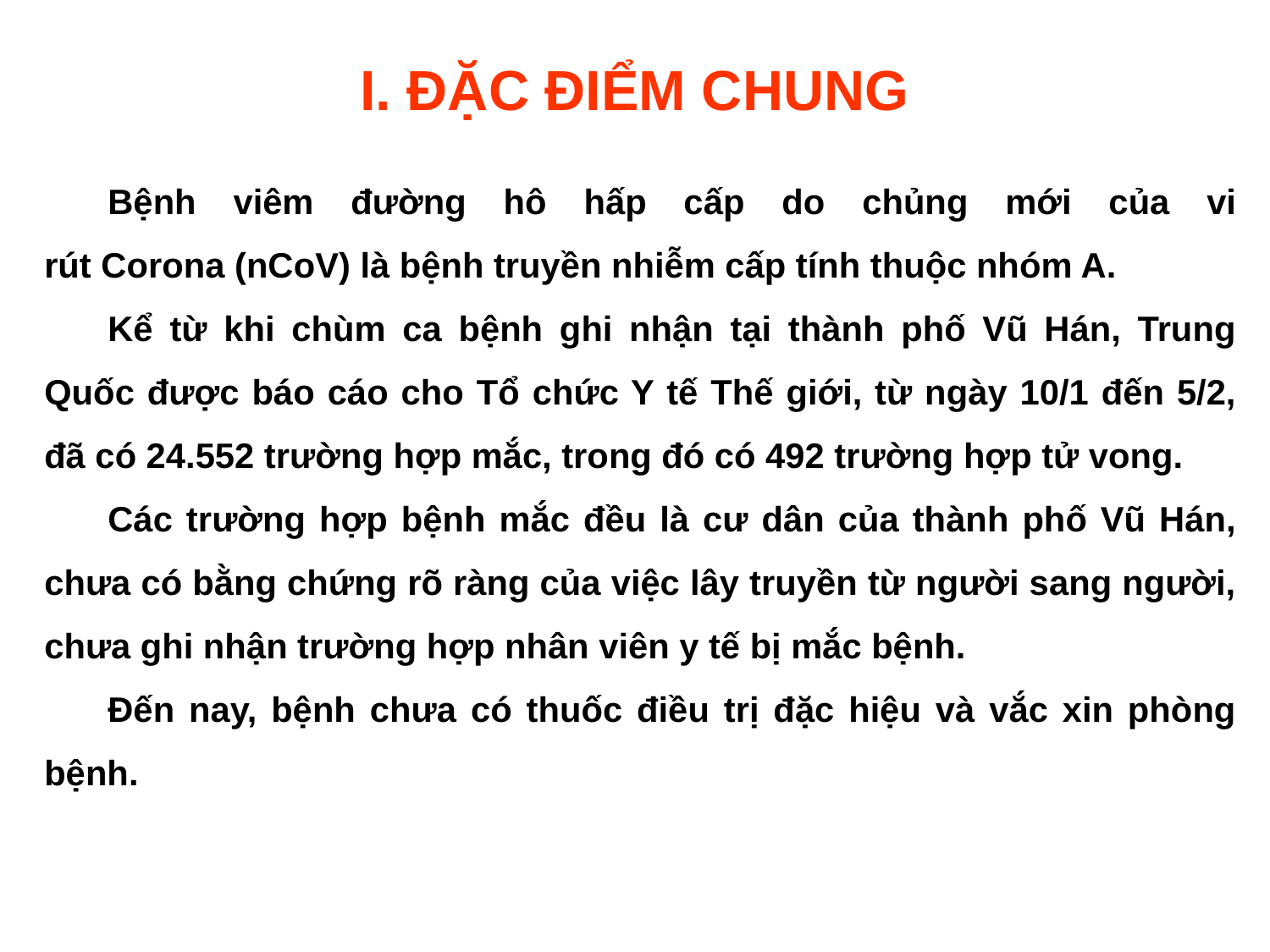

# I. ĐẶC ĐIỂM CHUNG
Bệnh viêm đường hô hấp cấp do chủng mới của vi rút Corona (nCoV) là bệnh truyền nhiễm cấp tính thuộc nhóm A.
Kể từ khi chùm ca bệnh ghi nhận tại thành phố Vũ Hán, Trung Quốc được báo cáo cho Tổ chức Y tế Thế giới, từ ngày 10/1 đến 5/2, đã có 24.552 trường hợp mắc, trong đó có 492 trường hợp tử vong.
Các trường hợp bệnh mắc đều là cư dân của thành phố Vũ Hán, chưa có bằng chứng rõ ràng của việc lây truyền từ người sang người, chưa ghi nhận trường hợp nhân viên y tế bị mắc bệnh.
Đến nay, bệnh chưa có thuốc điều trị đặc hiệu và vắc xin phòng bệnh.